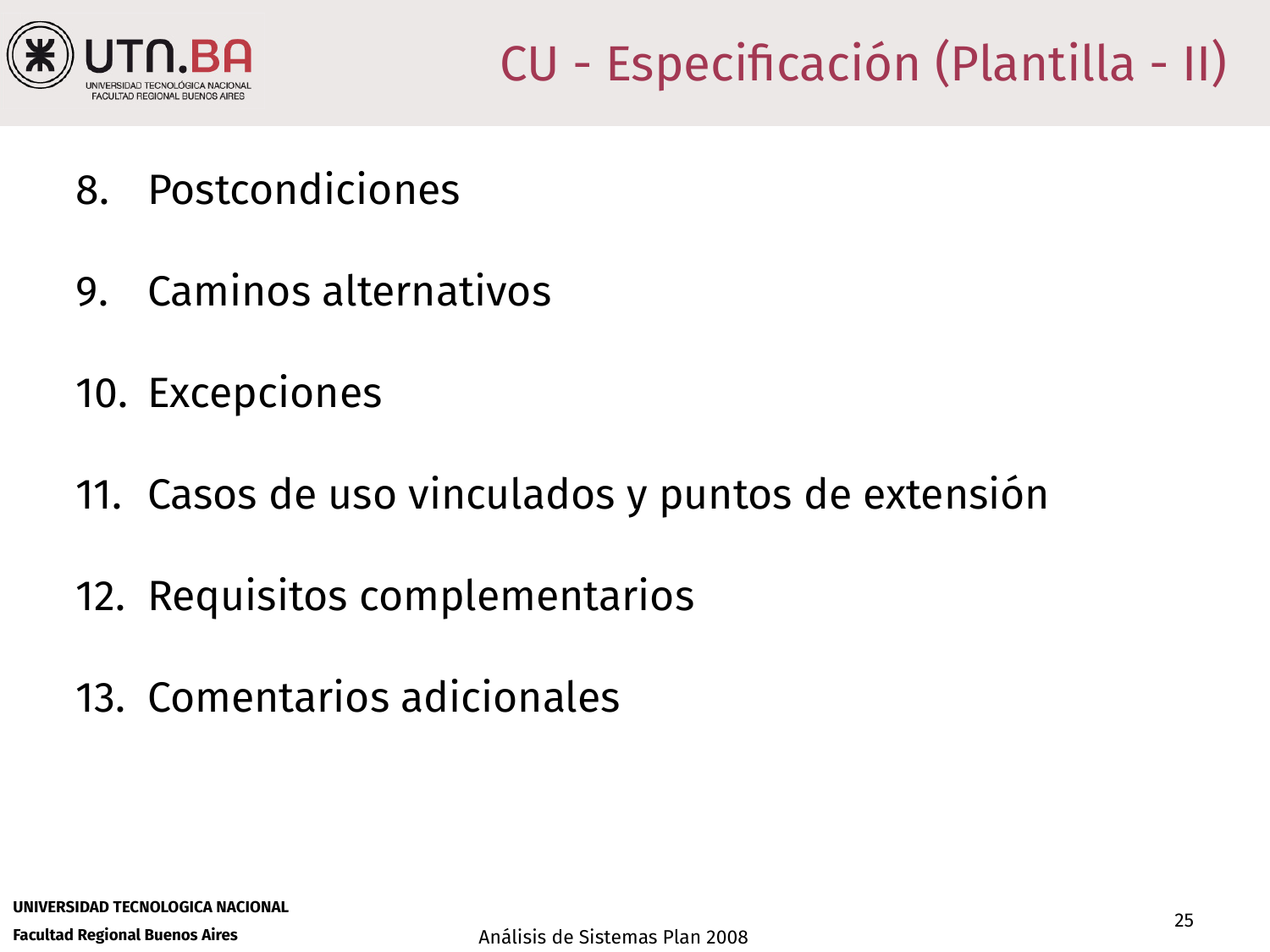

# CU - Especificación (Plantilla - II)
Postcondiciones

Caminos alternativos

Excepciones

Casos de uso vinculados y puntos de extensión

Requisitos complementarios

Comentarios adicionales